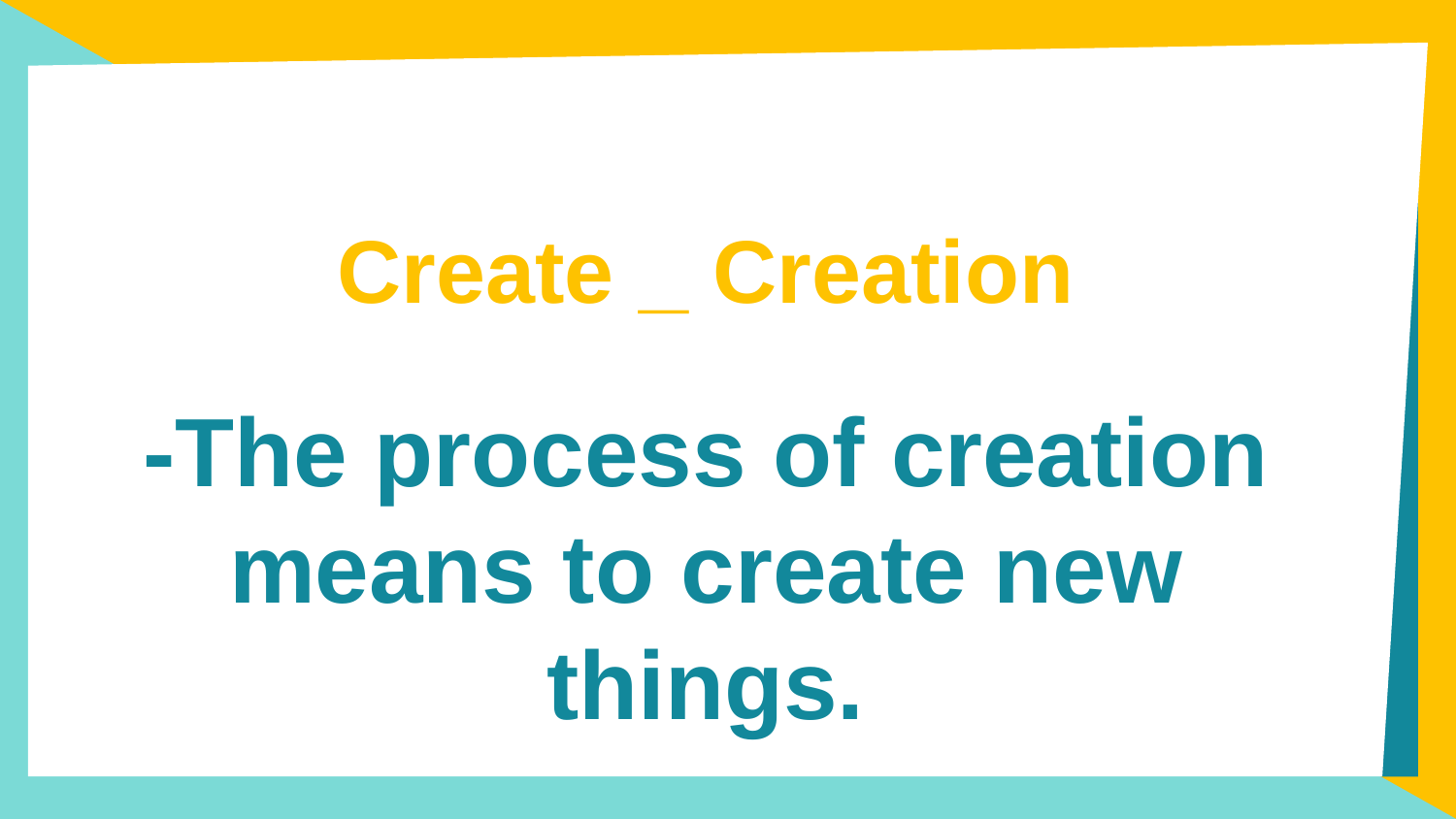

# Create _ Creation
-The process of creation means to create new things.